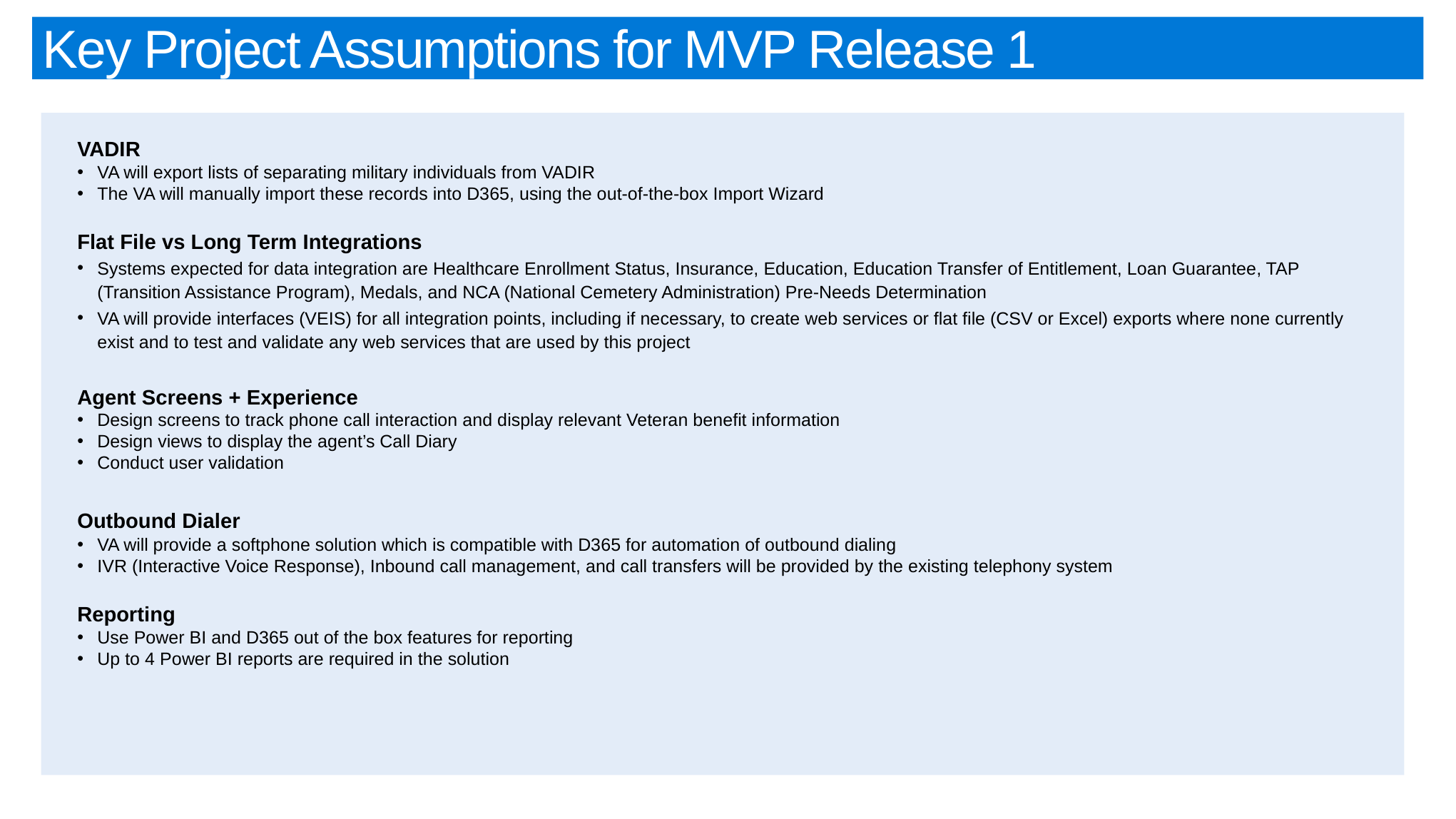

Key Project Assumptions for MVP Release 1

VADIR
VA will export lists of separating military individuals from VADIR
The VA will manually import these records into D365, using the out-of-the-box Import Wizard

Flat File vs Long Term Integrations
Systems expected for data integration are Healthcare Enrollment Status, Insurance, Education, Education Transfer of Entitlement, Loan Guarantee, TAP (Transition Assistance Program), Medals, and NCA (National Cemetery Administration) Pre-Needs Determination
VA will provide interfaces (VEIS) for all integration points, including if necessary, to create web services or flat file (CSV or Excel) exports where none currently exist and to test and validate any web services that are used by this project

Agent Screens + Experience
Design screens to track phone call interaction and display relevant Veteran benefit information
Design views to display the agent’s Call Diary
Conduct user validation

Outbound Dialer
VA will provide a softphone solution which is compatible with D365 for automation of outbound dialing
IVR (Interactive Voice Response), Inbound call management, and call transfers will be provided by the existing telephony system

Reporting
Use Power BI and D365 out of the box features for reporting
Up to 4 Power BI reports are required in the solution